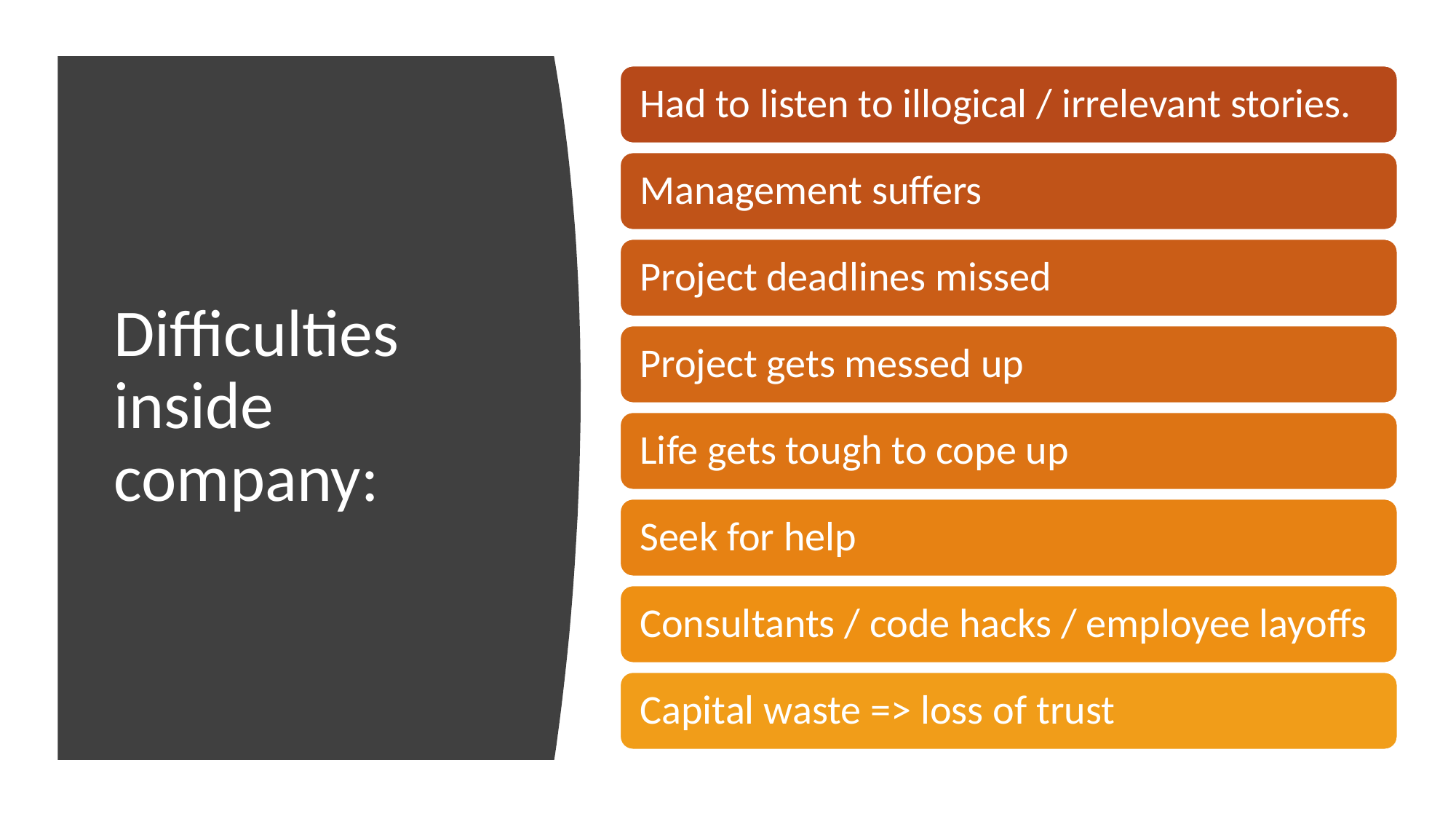

Had to listen to illogical / irrelevant stories.
Management suffers
Project deadlines missed
Project gets messed up
Life gets tough to cope up
Seek for help
Consultants / code hacks / employee layoffs
Capital waste => loss of trust

# Difficulties inside company: